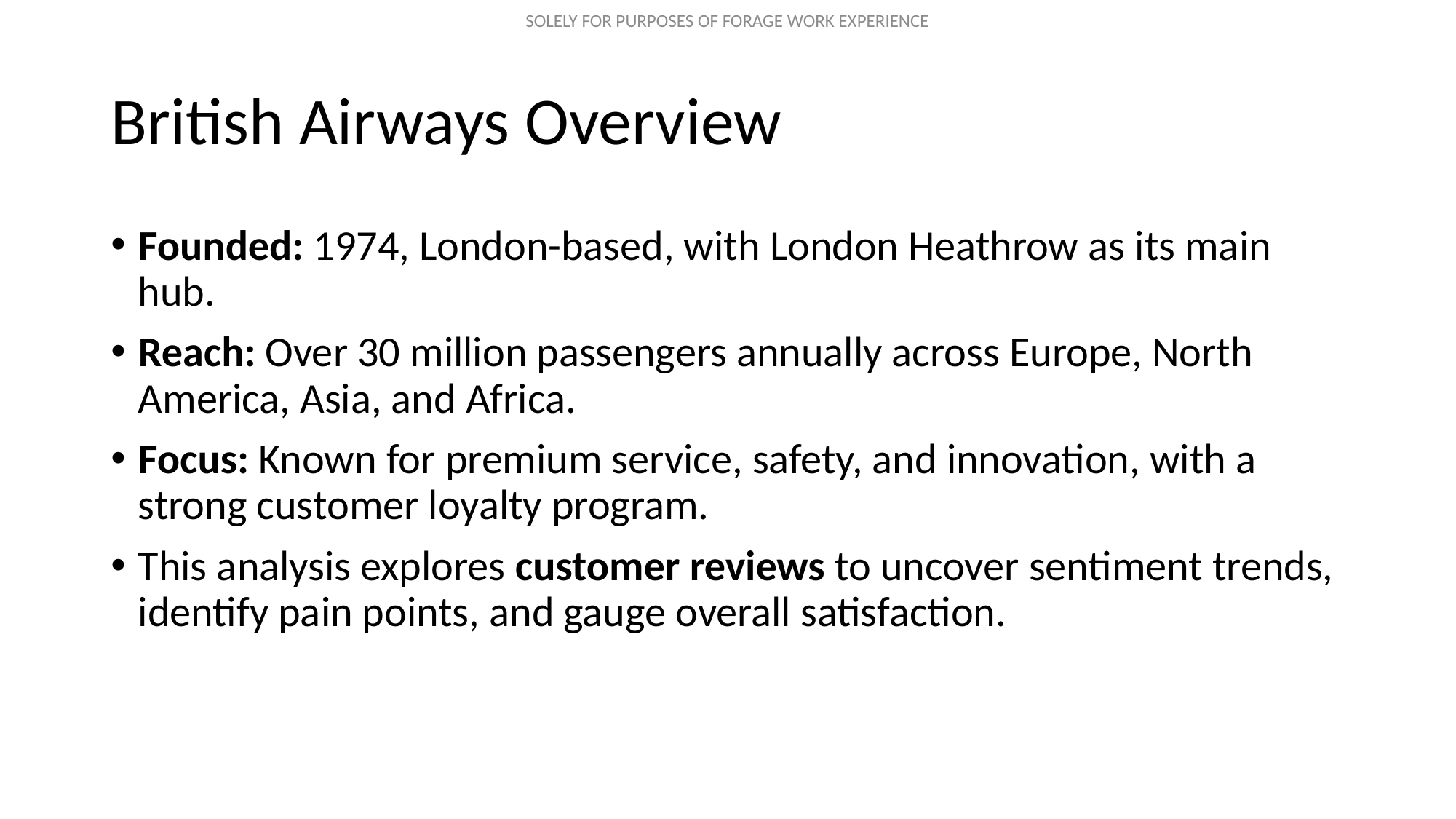

# British Airways Overview
Founded: 1974, London-based, with London Heathrow as its main hub.
Reach: Over 30 million passengers annually across Europe, North America, Asia, and Africa.
Focus: Known for premium service, safety, and innovation, with a strong customer loyalty program.
This analysis explores customer reviews to uncover sentiment trends, identify pain points, and gauge overall satisfaction.